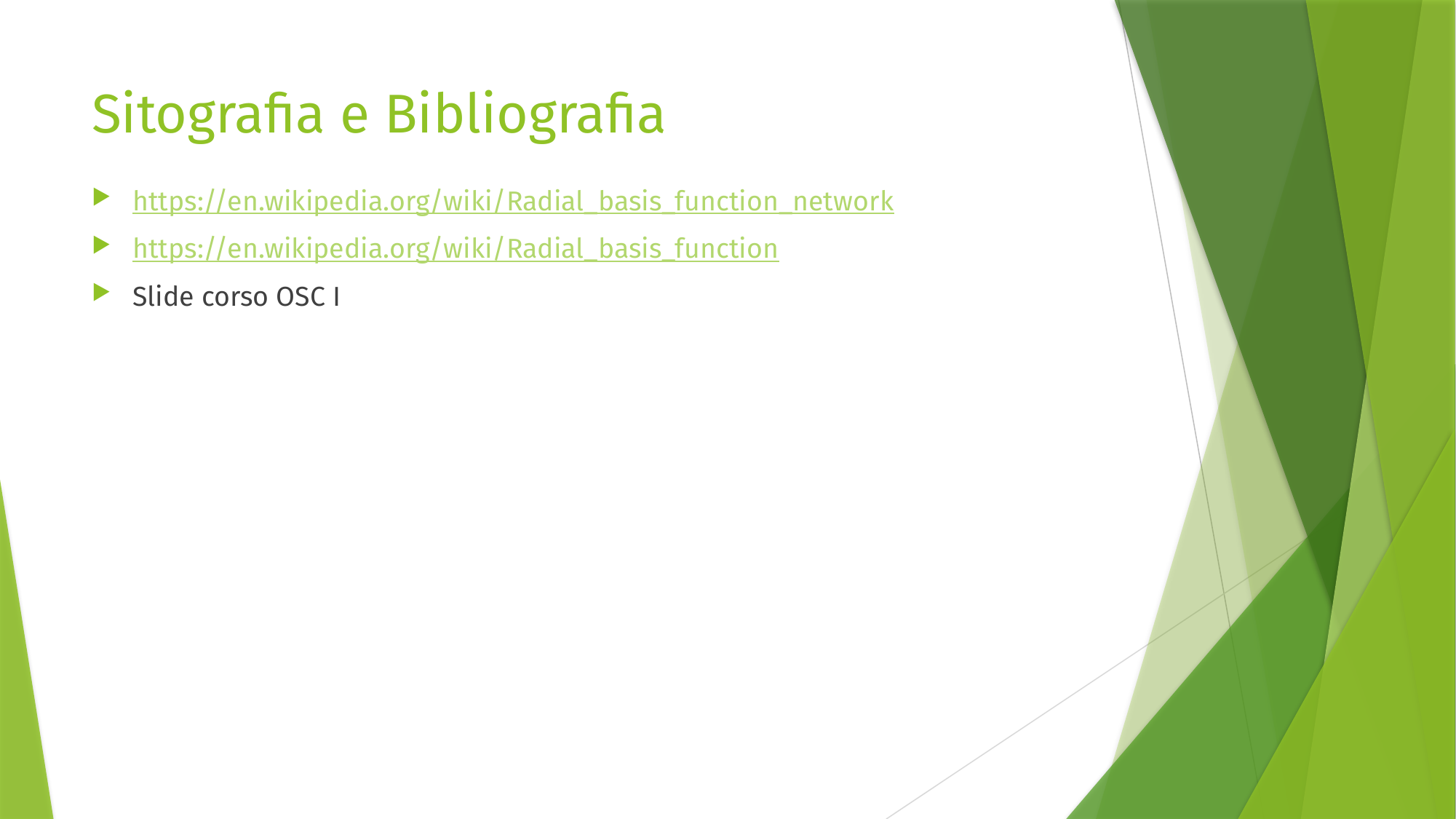

# Sitografia e Bibliografia
https://en.wikipedia.org/wiki/Radial_basis_function_network
https://en.wikipedia.org/wiki/Radial_basis_function
Slide corso OSC I